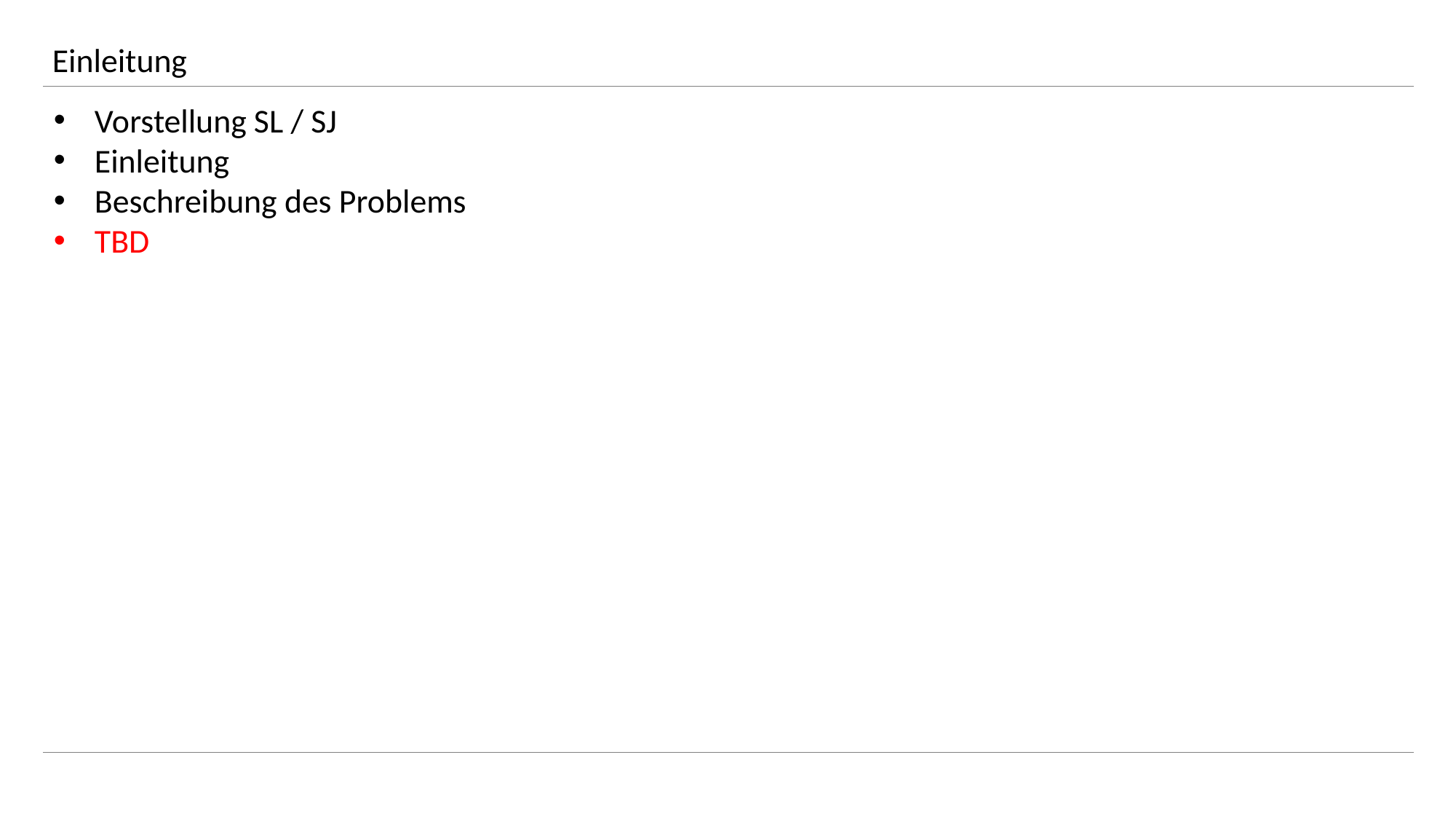

Einleitung
Vorstellung SL / SJ
Einleitung
Beschreibung des Problems
TBD